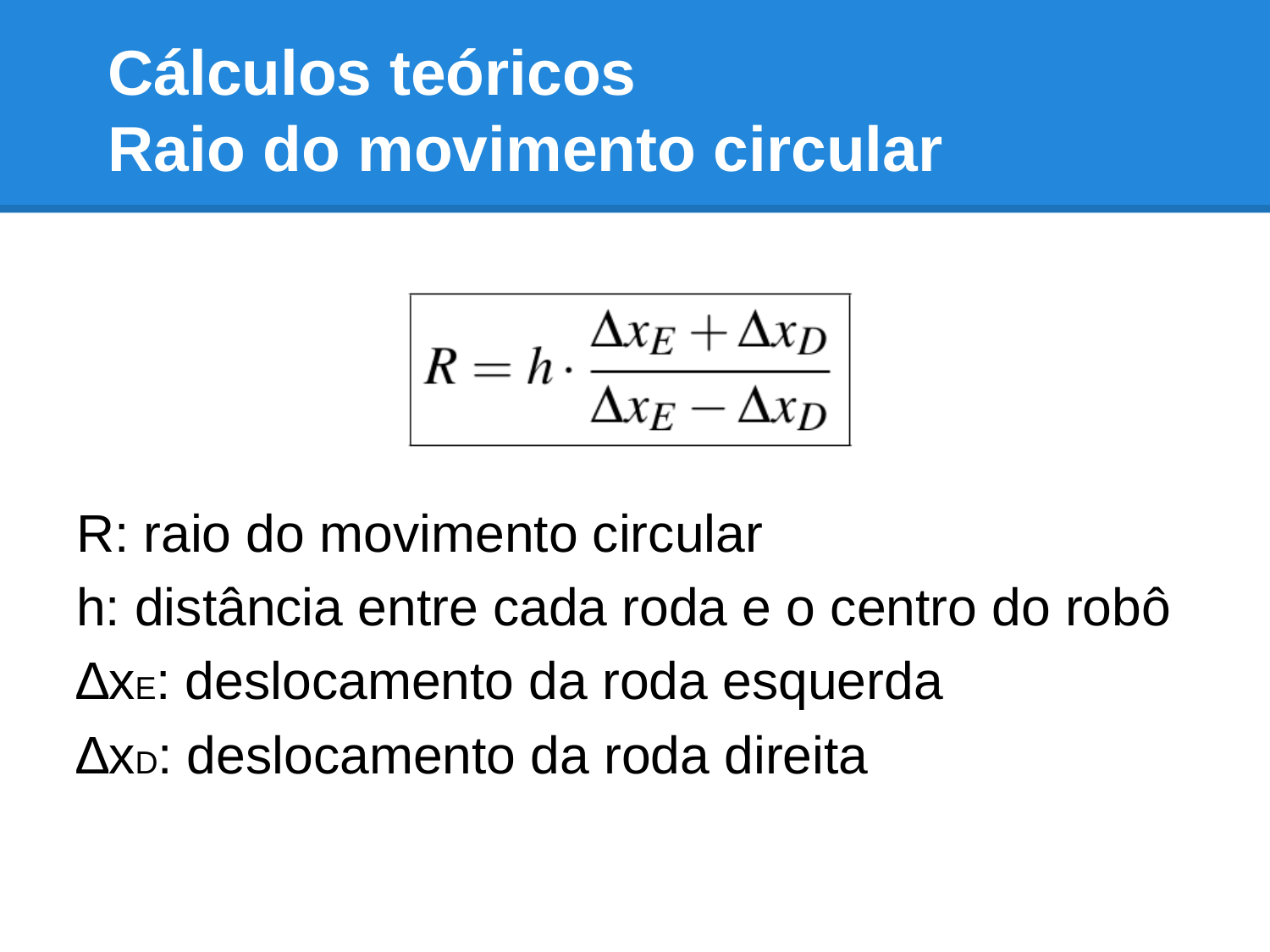

# Cálculos teóricos
Raio do movimento circular

R: raio do movimento circular
h: distância entre cada roda e o centro do robô
∆xE: deslocamento da roda esquerda
∆xD: deslocamento da roda direita